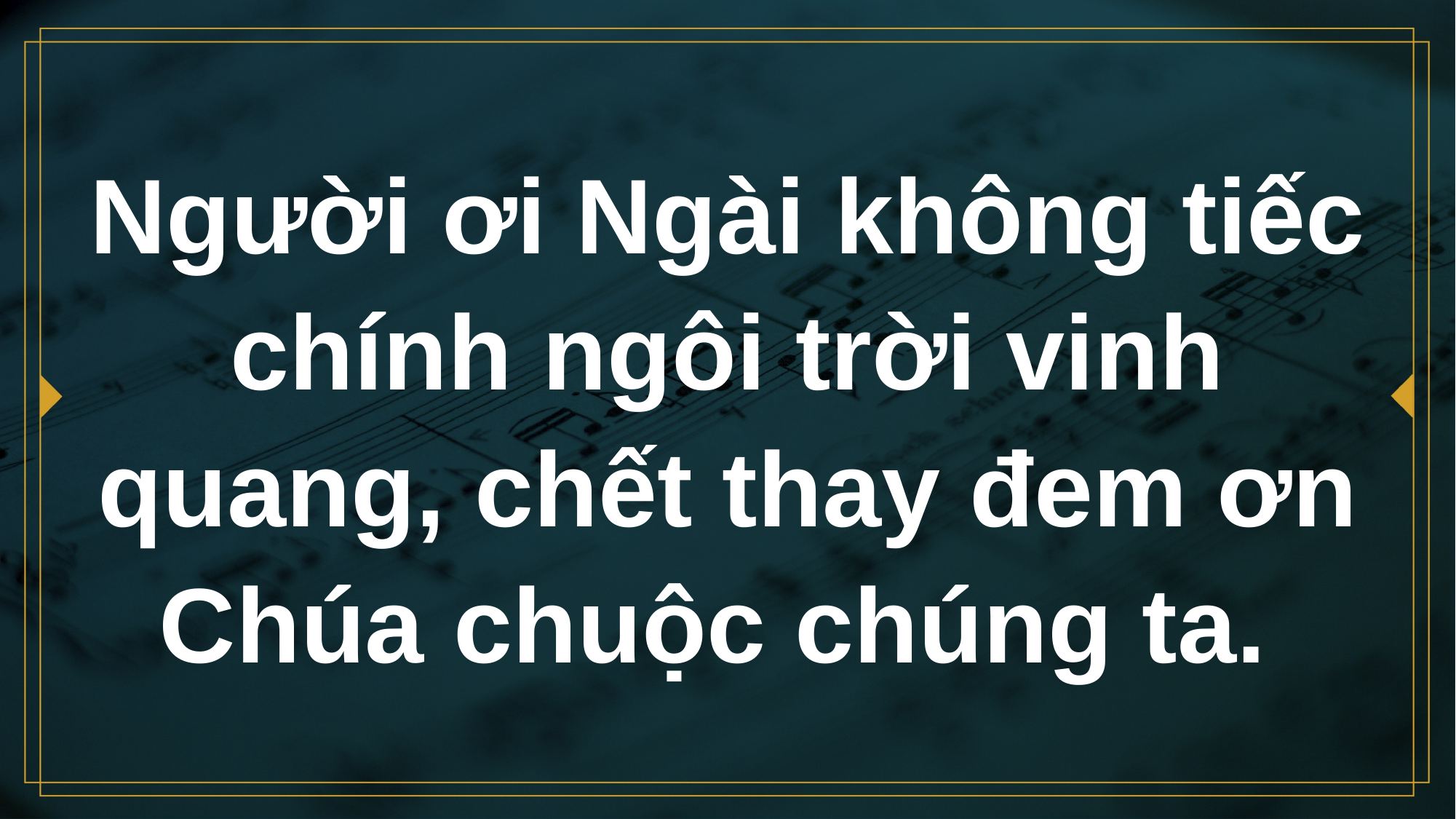

# Người ơi Ngài không tiếc chính ngôi trời vinh quang, chết thay đem ơn Chúa chuộc chúng ta.